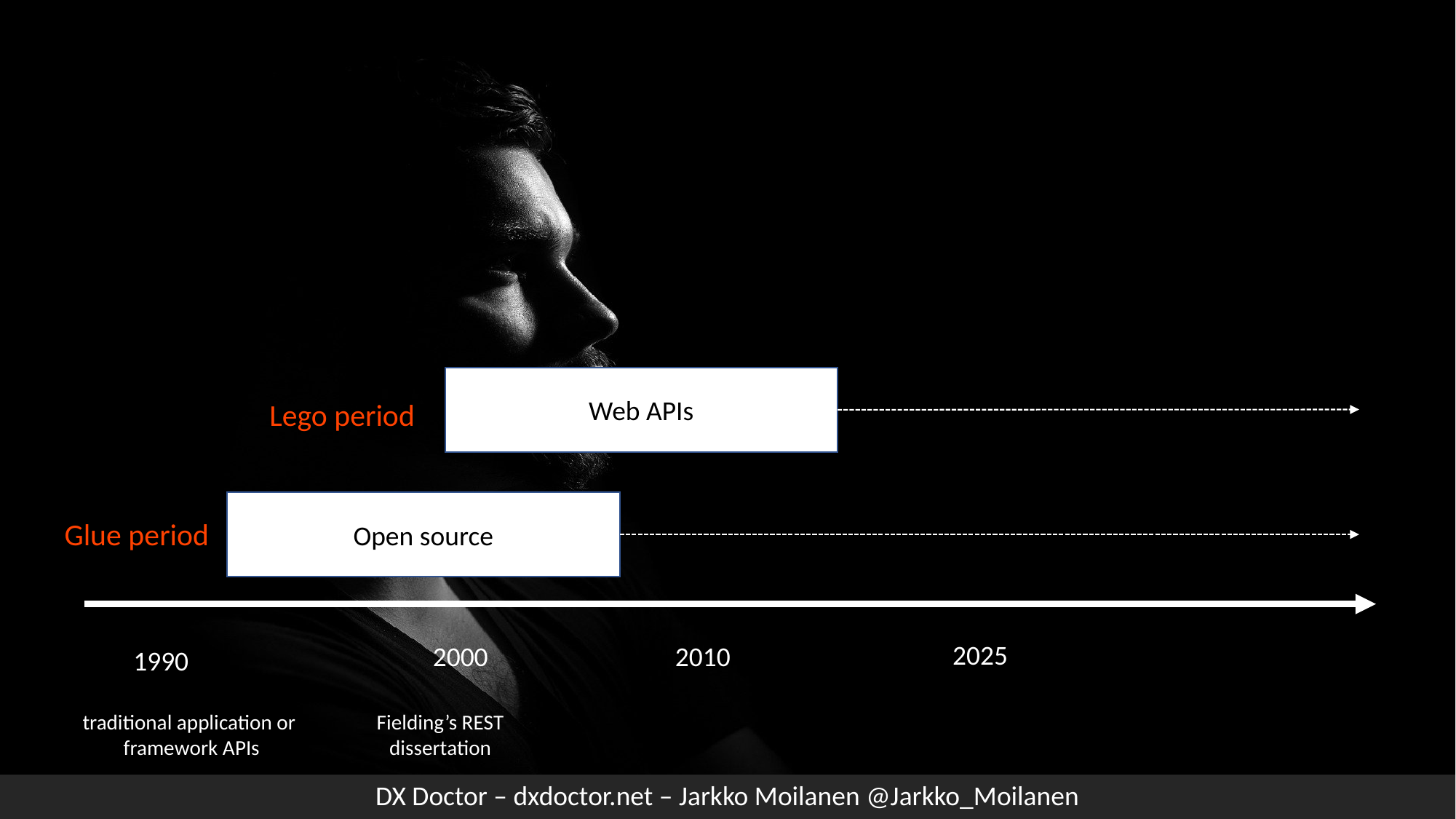

Web APIs
Lego period
Open source
Glue period
2025
2000
2010
1990
traditional application or
framework APIs
Fielding’s REST
dissertation
DX Doctor – dxdoctor.net – Jarkko Moilanen @Jarkko_Moilanen